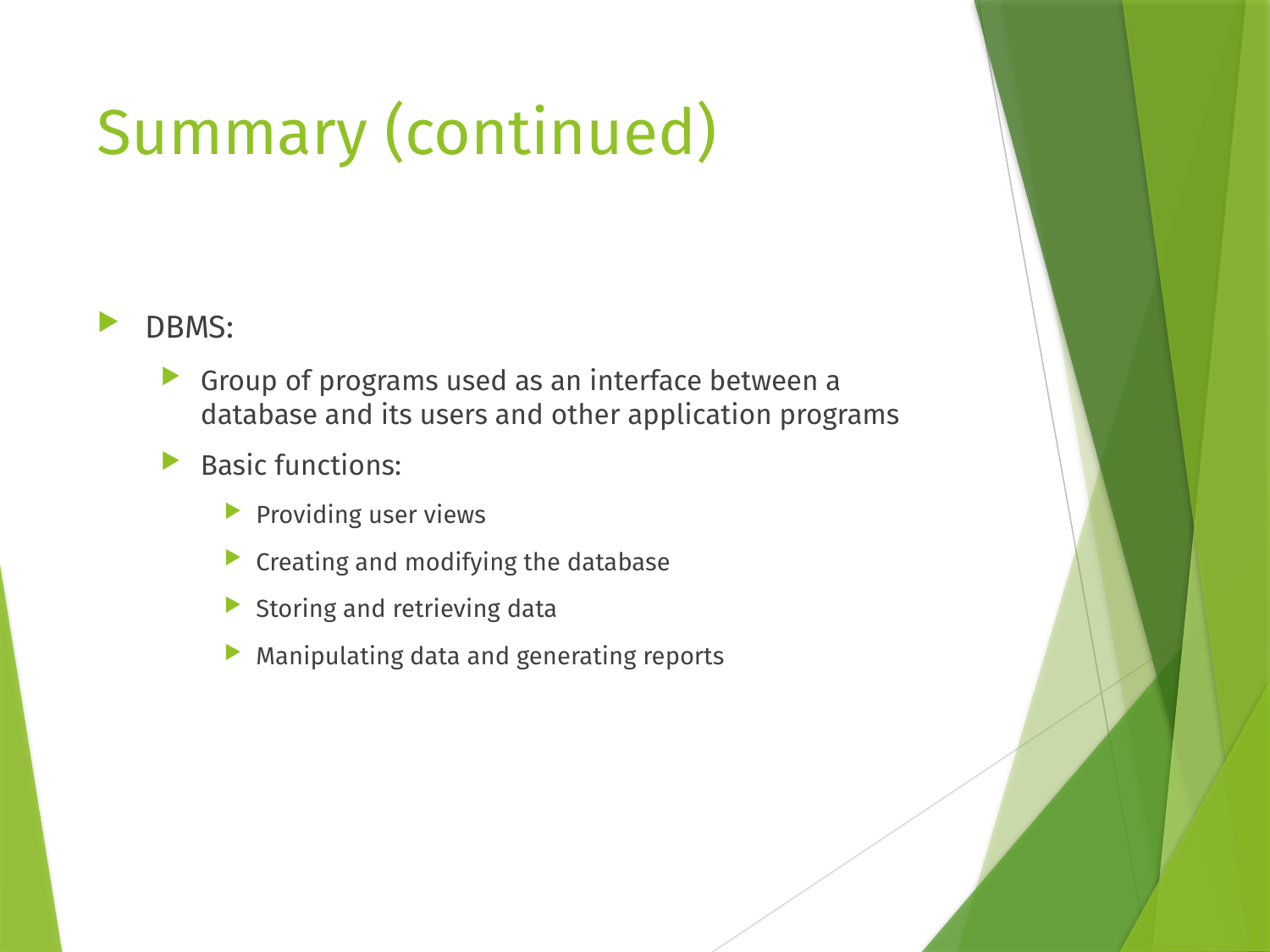

# Summary (continued)
DBMS:
Group of programs used as an interface between a database and its users and other application programs
Basic functions:
Providing user views
Creating and modifying the database
Storing and retrieving data
Manipulating data and generating reports